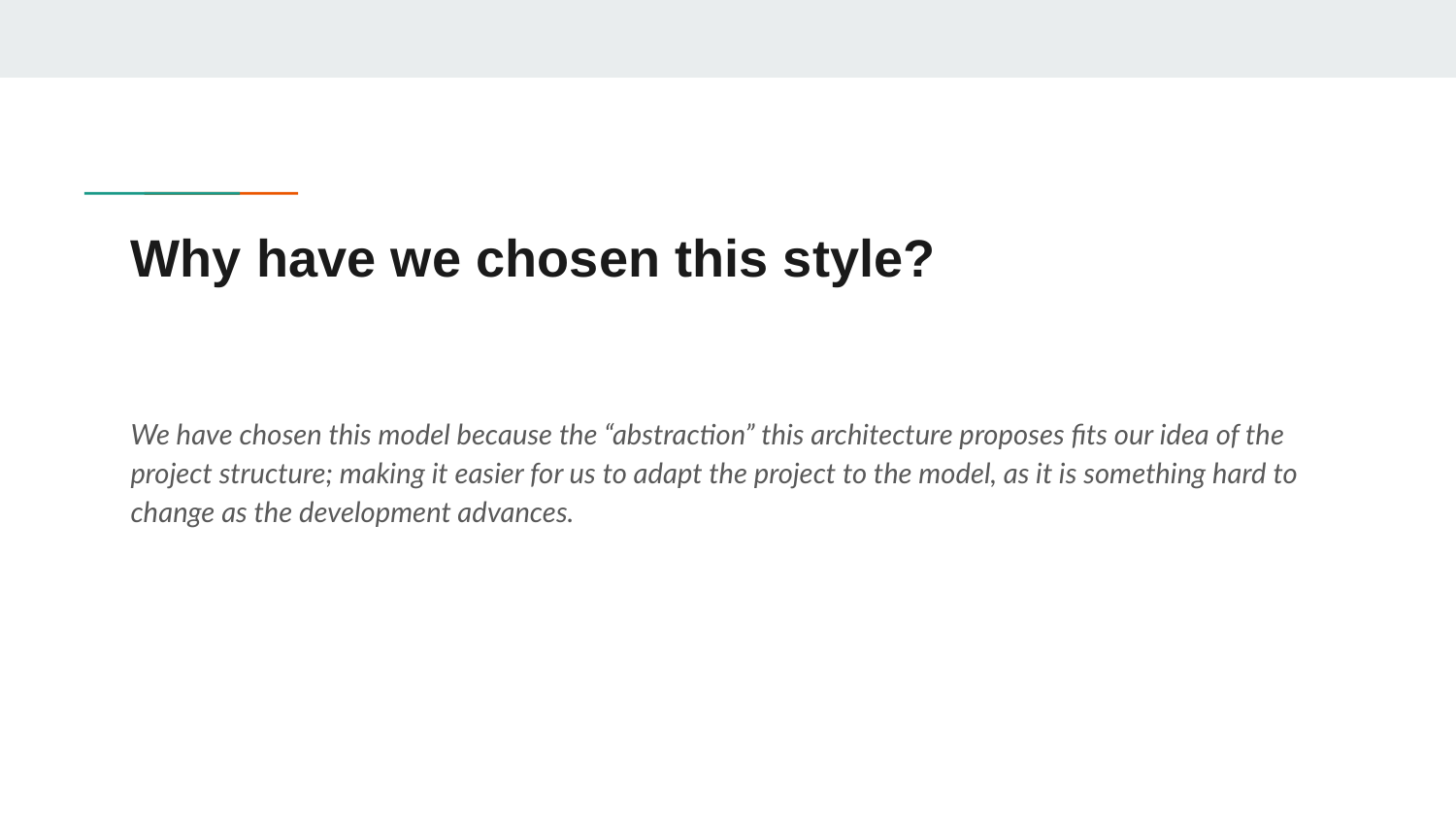

# Why have we chosen this style?

We have chosen this model because the “abstraction” this architecture proposes fits our idea of the project structure; making it easier for us to adapt the project to the model, as it is something hard to change as the development advances.